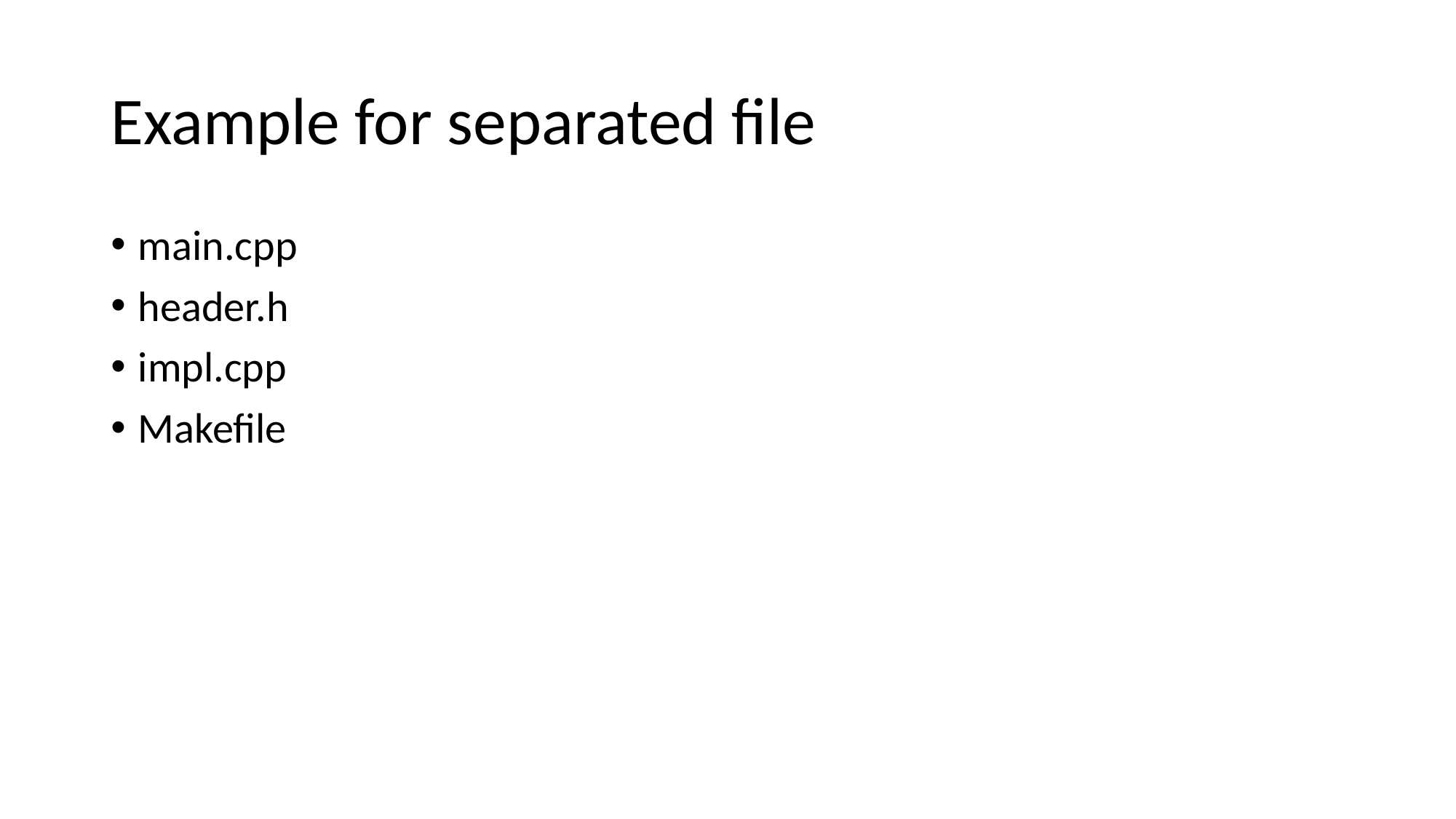

# Example for separated file
main.cpp
header.h
impl.cpp
Makefile